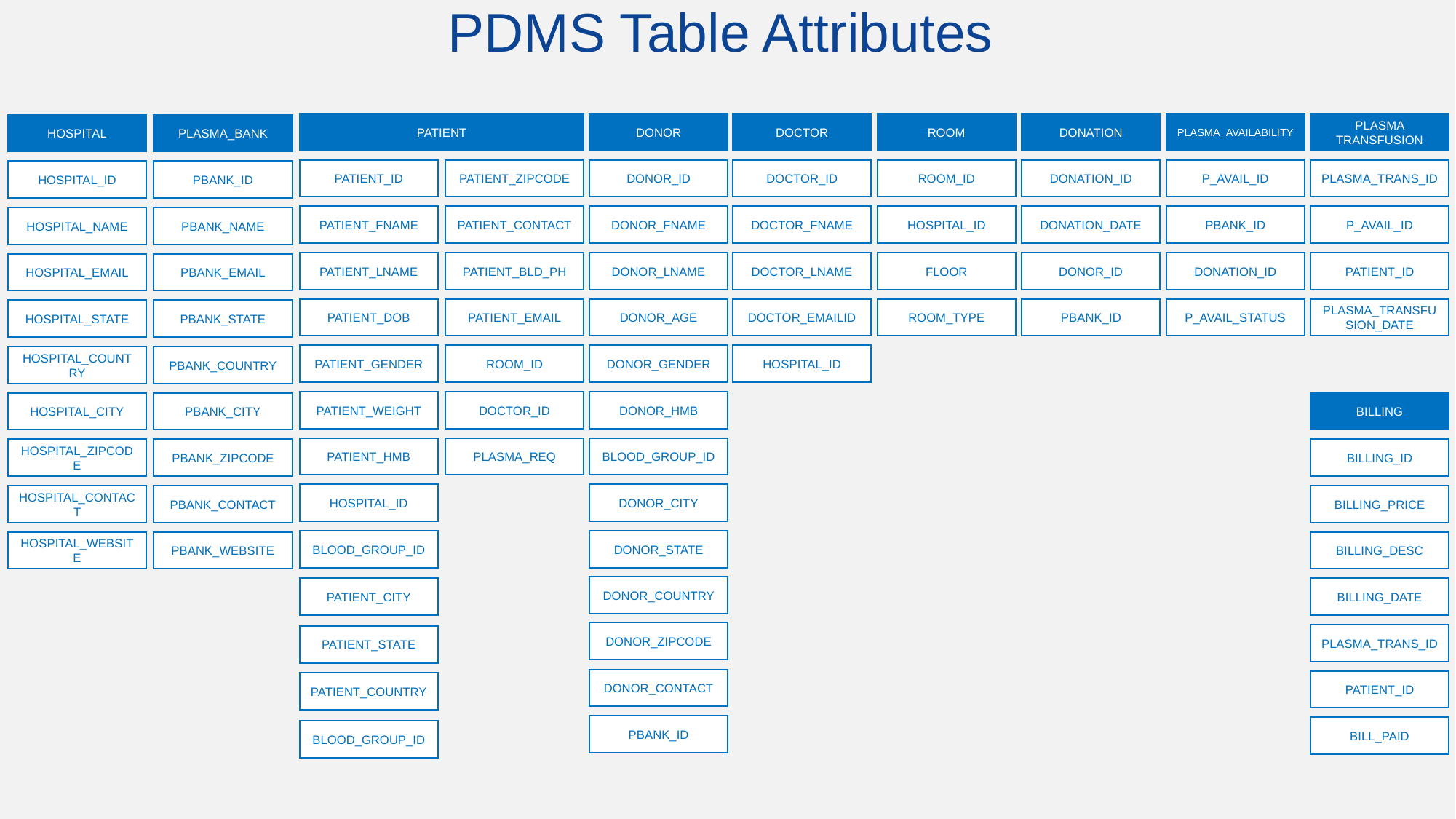

# PDMS Table Attributes
PATIENT
DONOR
DOCTOR
ROOM
DONATION
PLASMA_AVAILABILITY
PLASMA TRANSFUSION
HOSPITAL
PLASMA_BANK
PATIENT_ID
PATIENT_ZIPCODE
DONOR_ID
DOCTOR_ID
ROOM_ID
DONATION_ID
P_AVAIL_ID
PLASMA_TRANS_ID
HOSPITAL_ID
PBANK_ID
PATIENT_FNAME
PATIENT_CONTACT
DONOR_FNAME
DOCTOR_FNAME
HOSPITAL_ID
DONATION_DATE
PBANK_ID
P_AVAIL_ID
HOSPITAL_NAME
PBANK_NAME
PATIENT_LNAME
PATIENT_BLD_PH
DONOR_LNAME
DOCTOR_LNAME
FLOOR
DONOR_ID
DONATION_ID
PATIENT_ID
HOSPITAL_EMAIL
PBANK_EMAIL
PATIENT_DOB
PATIENT_EMAIL
DONOR_AGE
DOCTOR_EMAILID
ROOM_TYPE
PBANK_ID
P_AVAIL_STATUS
PLASMA_TRANSFUSION_DATE
HOSPITAL_STATE
PBANK_STATE
PATIENT_GENDER
ROOM_ID
DONOR_GENDER
HOSPITAL_ID
HOSPITAL_COUNTRY
PBANK_COUNTRY
PATIENT_WEIGHT
DOCTOR_ID
DONOR_HMB
HOSPITAL_CITY
PBANK_CITY
BILLING
PATIENT_HMB
PLASMA_REQ
BLOOD_GROUP_ID
HOSPITAL_ZIPCODE
PBANK_ZIPCODE
BILLING_ID
HOSPITAL_ID
DONOR_CITY
HOSPITAL_CONTACT
PBANK_CONTACT
BILLING_PRICE
BLOOD_GROUP_ID
DONOR_STATE
HOSPITAL_WEBSITE
PBANK_WEBSITE
BILLING_DESC
DONOR_COUNTRY
PATIENT_CITY
BILLING_DATE
DONOR_ZIPCODE
PLASMA_TRANS_ID
PATIENT_STATE
DONOR_CONTACT
PATIENT_ID
PATIENT_COUNTRY
PBANK_ID
BILL_PAID
BLOOD_GROUP_ID